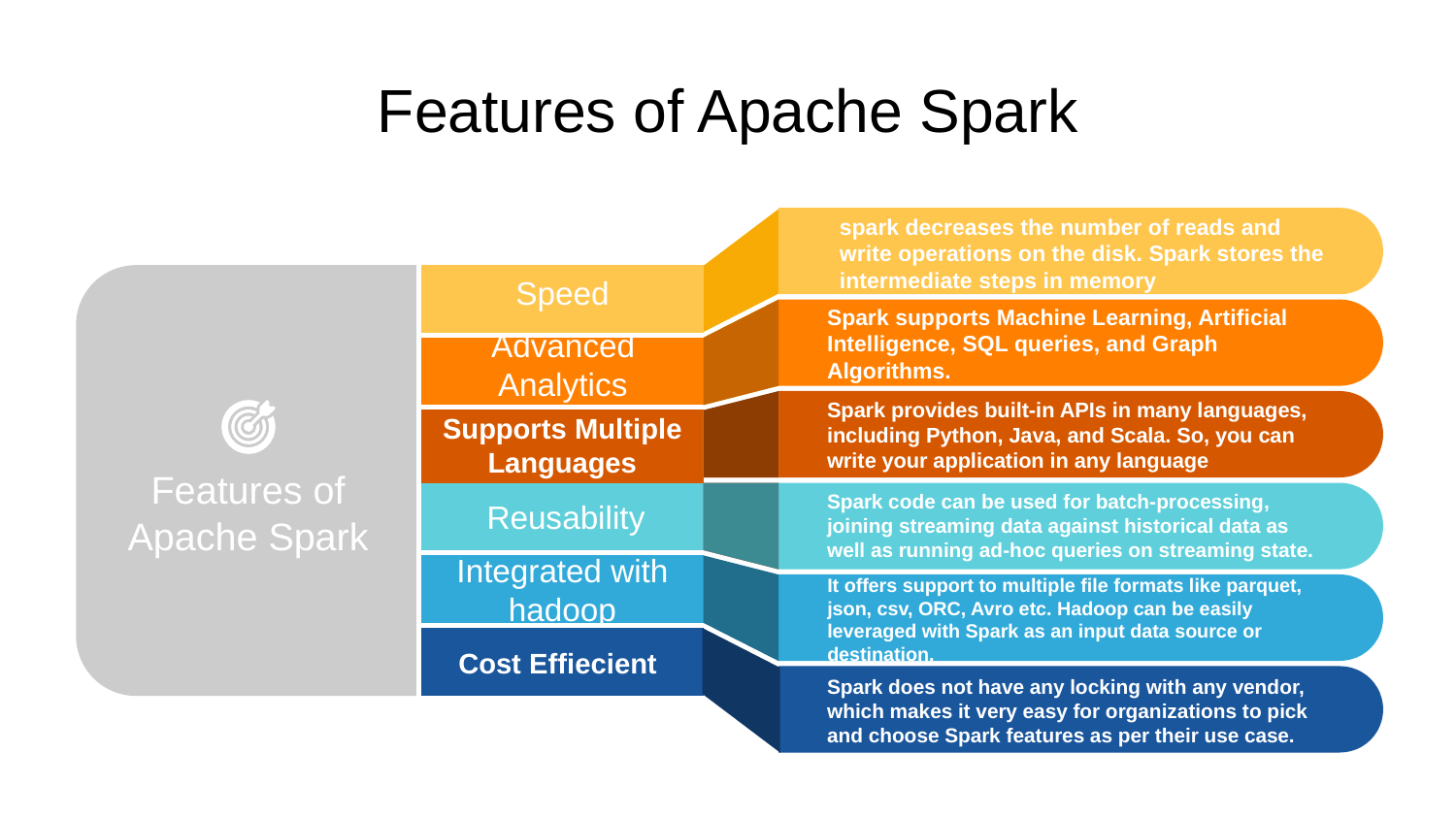

# Features of Apache Spark

spark decreases the number of reads and write operations on the disk. Spark stores the intermediate steps in memory

Speed

Spark supports Machine Learning, Artificial Intelligence, SQL queries, and Graph Algorithms.

Advanced Analytics

Spark provides built-in APIs in many languages, including Python, Java, and Scala. So, you can write your application in any language

Supports Multiple Languages

Spark code can be used for batch-processing, joining streaming data against historical data as well as running ad-hoc queries on streaming state.

Features of Apache Spark
Reusability

Integrated with hadoop
It offers support to multiple file formats like parquet, json, csv, ORC, Avro etc. Hadoop can be easily leveraged with Spark as an input data source or destination.

Cost Effiecient
Spark does not have any locking with any vendor, which makes it very easy for organizations to pick and choose Spark features as per their use case.